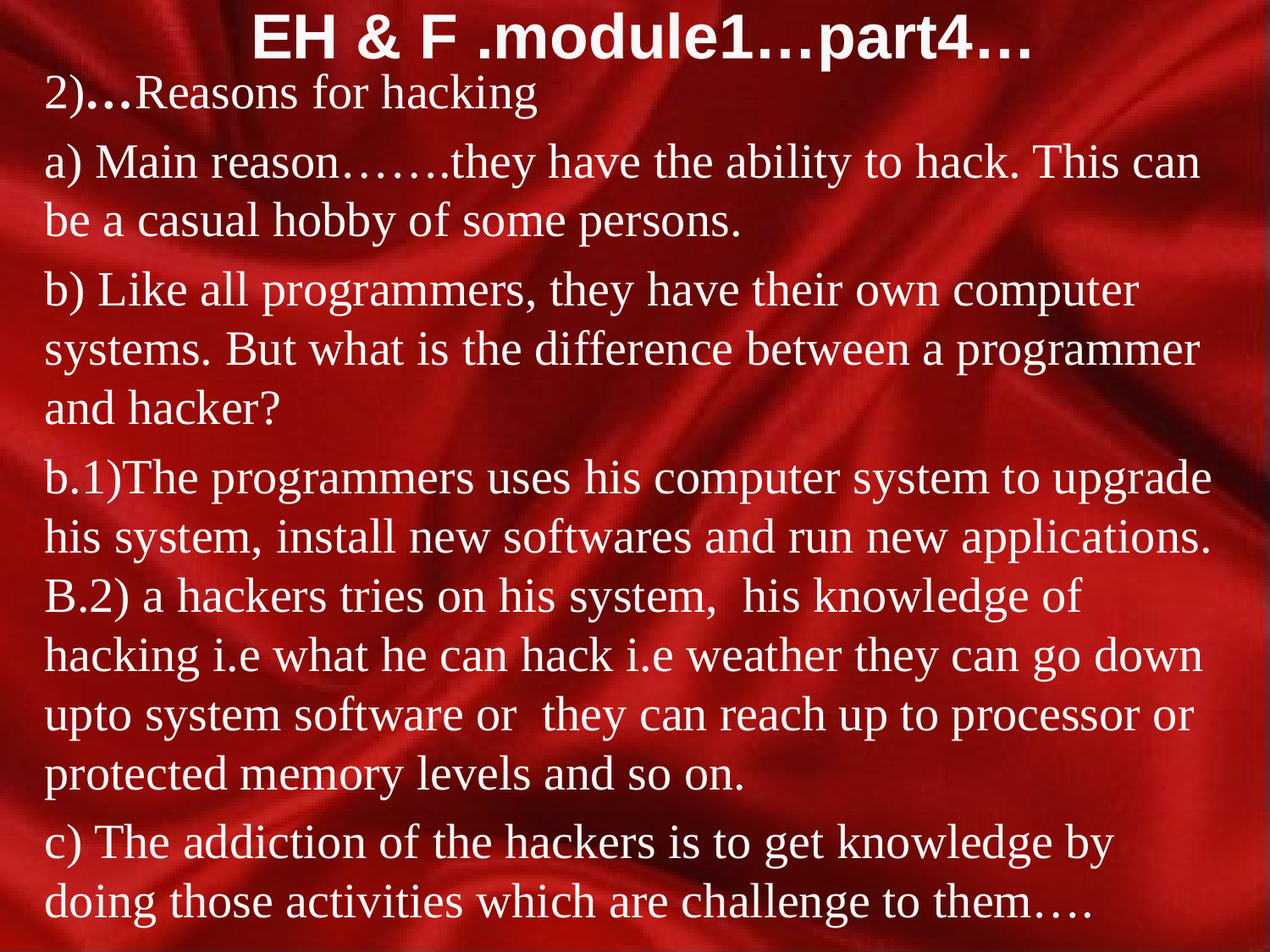

# EH & F .module1…part4…
2)…Reasons for hacking
a) Main reason…….they have the ability to hack. This can be a casual hobby of some persons.
b) Like all programmers, they have their own computer systems. But what is the difference between a programmer and hacker?
b.1)The programmers uses his computer system to upgrade his system, install new softwares and run new applications. B.2) a hackers tries on his system,  his knowledge of hacking i.e what he can hack i.e weather they can go down upto system software or  they can reach up to processor or protected memory levels and so on.
c) The addiction of the hackers is to get knowledge by doing those activities which are challenge to them….